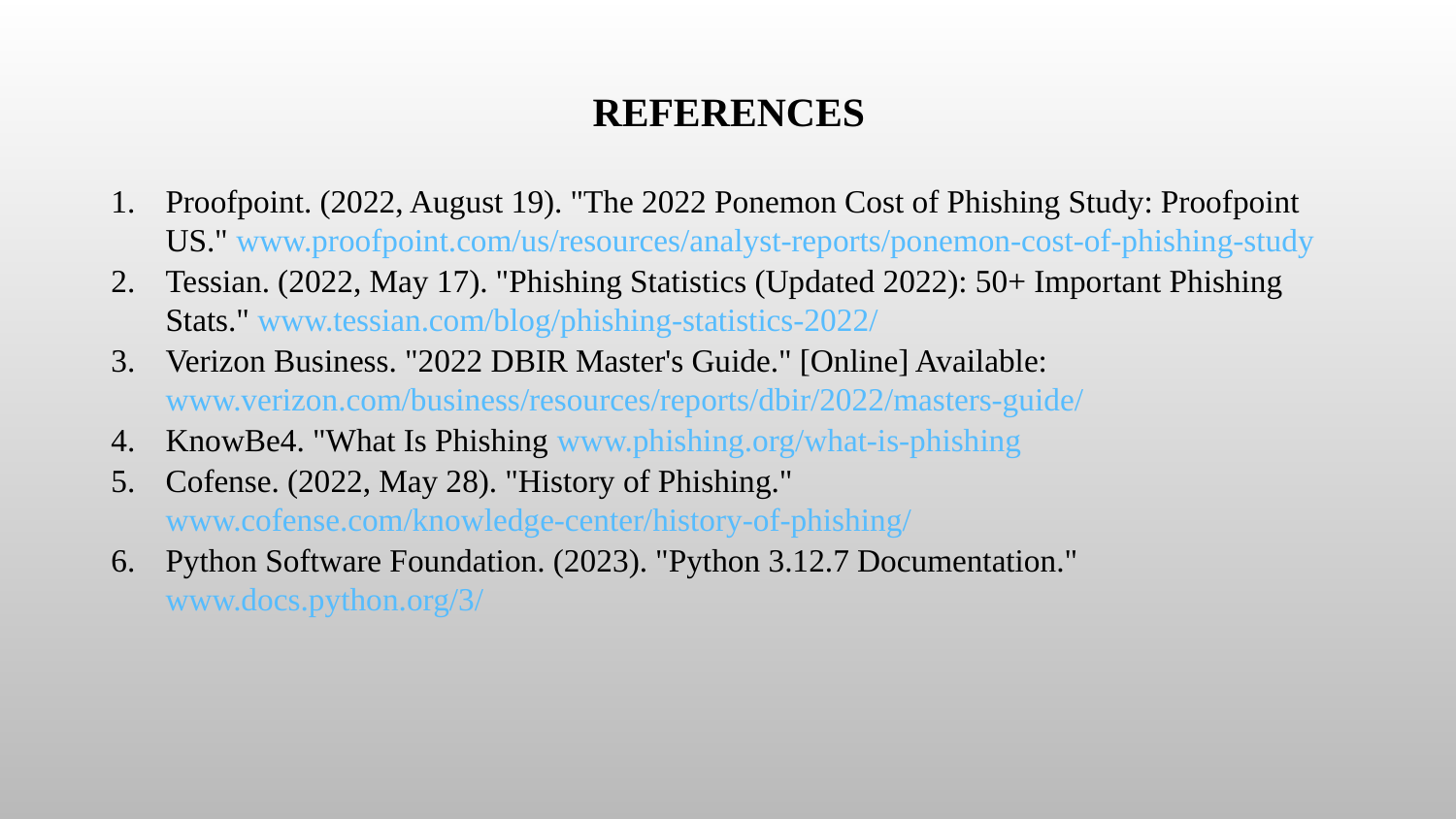

# References
Proofpoint. (2022, August 19). "The 2022 Ponemon Cost of Phishing Study: Proofpoint US." www.proofpoint.com/us/resources/analyst-reports/ponemon-cost-of-phishing-study
Tessian. (2022, May 17). "Phishing Statistics (Updated 2022): 50+ Important Phishing Stats." www.tessian.com/blog/phishing-statistics-2022/
Verizon Business. "2022 DBIR Master's Guide." [Online] Available: www.verizon.com/business/resources/reports/dbir/2022/masters-guide/
KnowBe4. "What Is Phishing www.phishing.org/what-is-phishing
Cofense. (2022, May 28). "History of Phishing." www.cofense.com/knowledge-center/history-of-phishing/
Python Software Foundation. (2023). "Python 3.12.7 Documentation." www.docs.python.org/3/
20